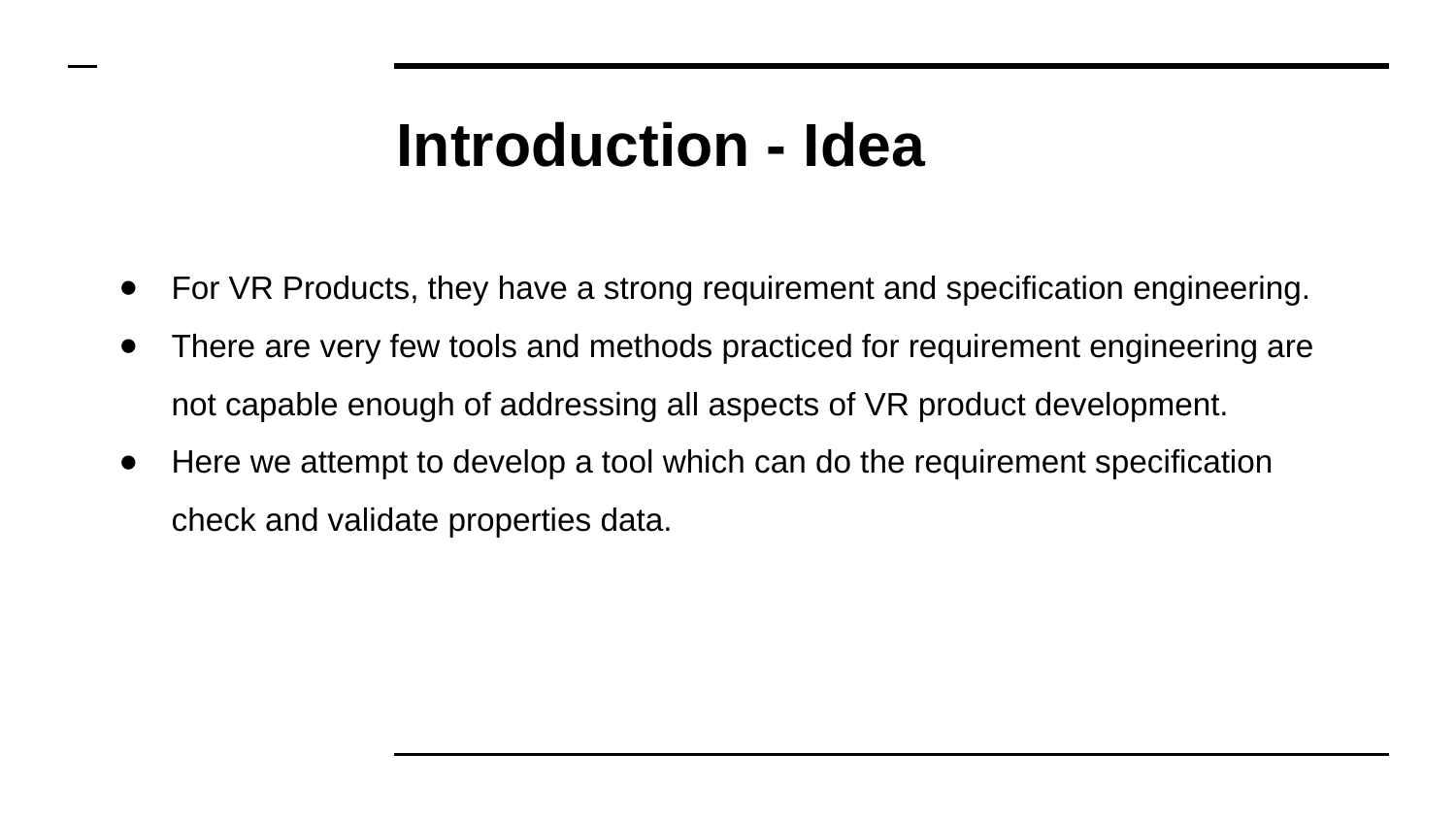

# Introduction - Idea
For VR Products, they have a strong requirement and specification engineering.
There are very few tools and methods practiced for requirement engineering are not capable enough of addressing all aspects of VR product development.
Here we attempt to develop a tool which can do the requirement specification check and validate properties data.